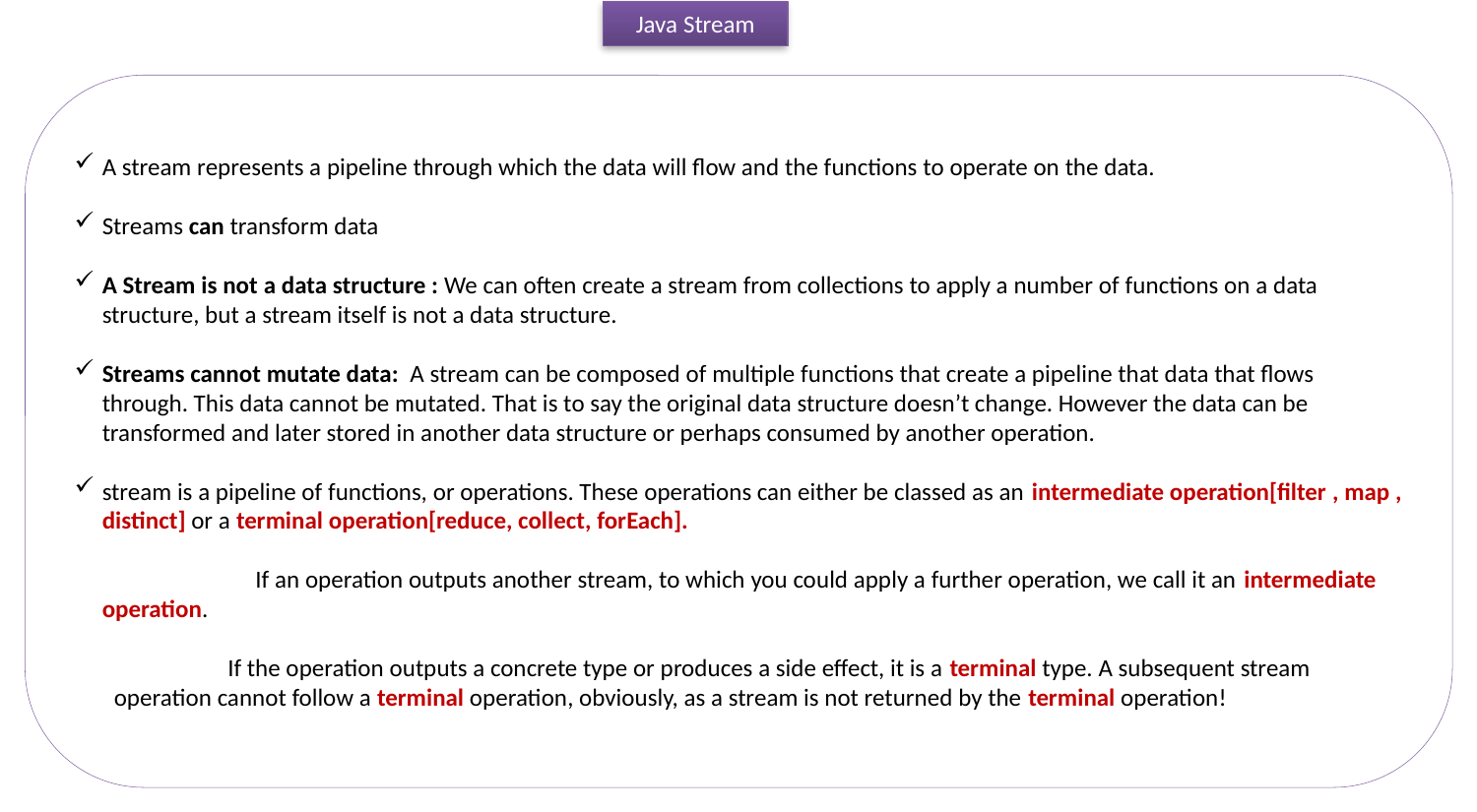

Java Stream

A stream represents a pipeline through which the data will flow and the functions to operate on the data.

Streams can transform data

A Stream is not a data structure : We can often create a stream from collections to apply a number of functions on a data structure, but a stream itself is not a data structure.
Streams cannot mutate data:  A stream can be composed of multiple functions that create a pipeline that data that flows through. This data cannot be mutated. That is to say the original data structure doesn’t change. However the data can be transformed and later stored in another data structure or perhaps consumed by another operation.

stream is a pipeline of functions, or operations. These operations can either be classed as an intermediate operation[filter , map , distinct] or a terminal operation[reduce, collect, forEach].
	 If an operation outputs another stream, to which you could apply a further operation, we call it an intermediate operation.
	 If the operation outputs a concrete type or produces a side effect, it is a terminal type. A subsequent stream
       operation cannot follow a terminal operation, obviously, as a stream is not returned by the terminal operation!